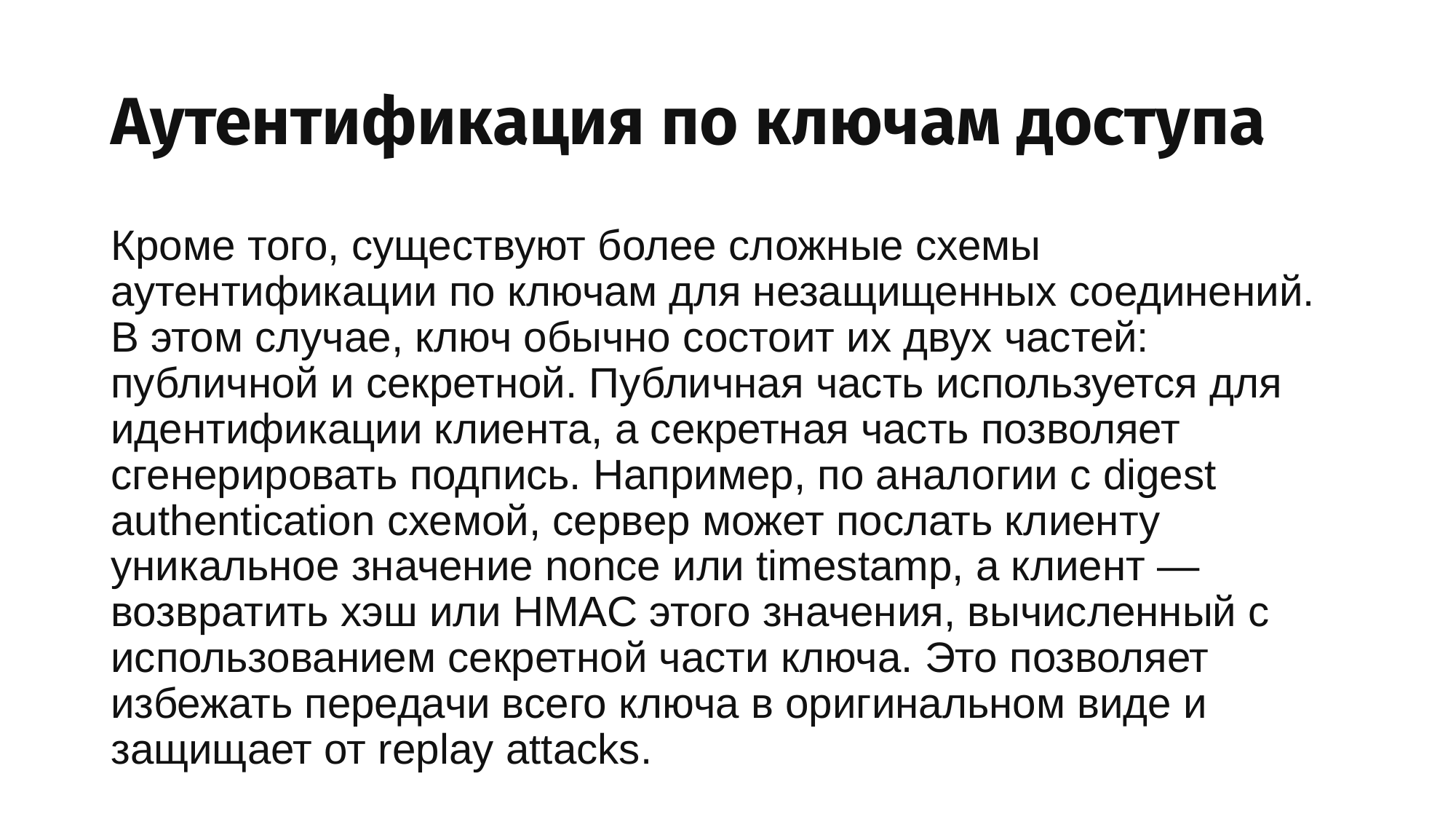

# Аутентификация по ключам доступа
Кроме того, существуют более сложные схемы аутентификации по ключам для незащищенных соединений. В этом случае, ключ обычно состоит их двух частей: публичной и секретной. Публичная часть используется для идентификации клиента, а секретная часть позволяет сгенерировать подпись. Например, по аналогии с digest authentication схемой, сервер может послать клиенту уникальное значение nonce или timestamp, а клиент — возвратить хэш или HMAC этого значения, вычисленный с использованием секретной части ключа. Это позволяет избежать передачи всего ключа в оригинальном виде и защищает от replay attacks.